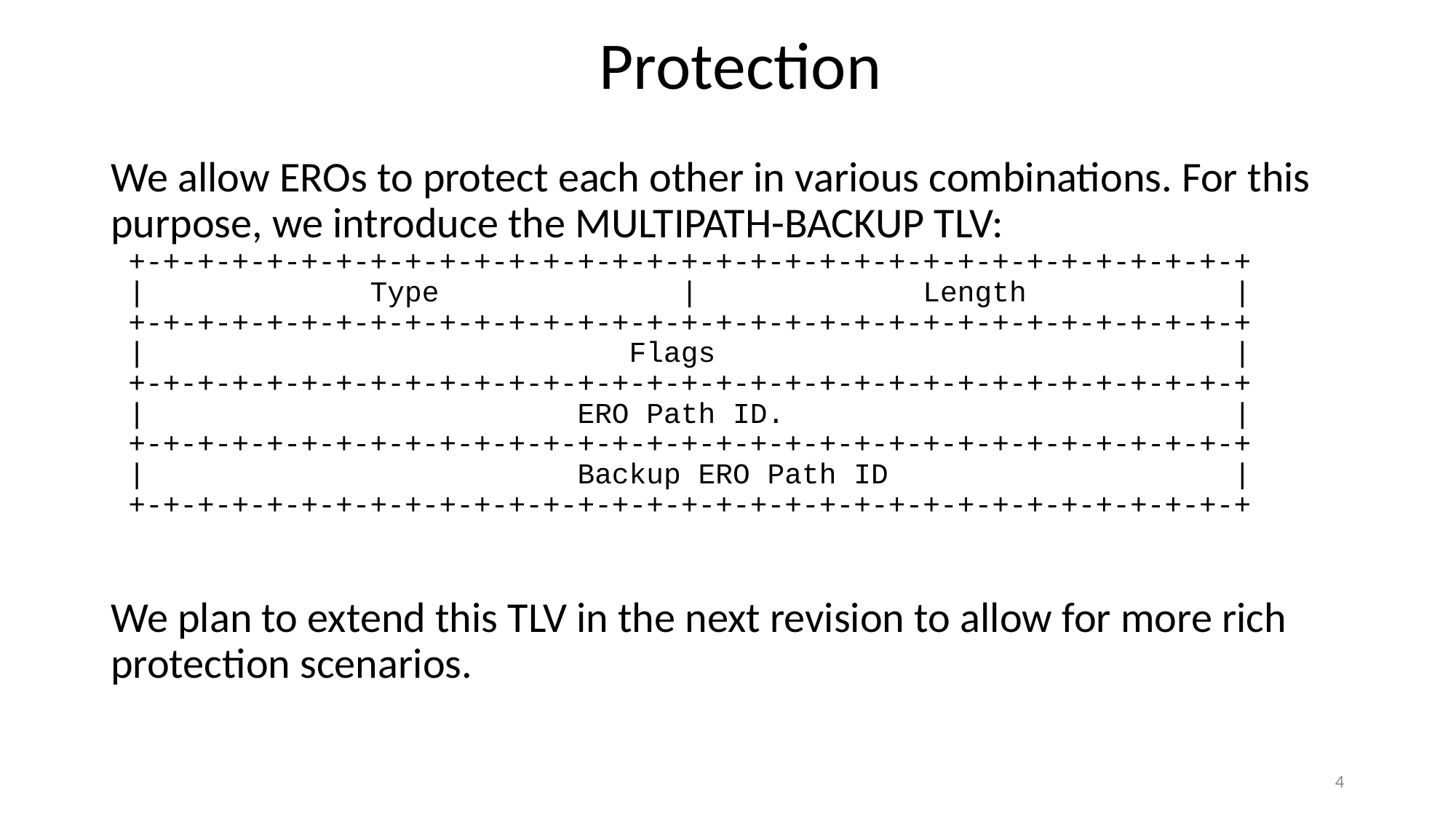

# Protection
We allow EROs to protect each other in various combinations. For this purpose, we introduce the MULTIPATH-BACKUP TLV:
 +-+-+-+-+-+-+-+-+-+-+-+-+-+-+-+-+-+-+-+-+-+-+-+-+-+-+-+-+-+-+-+-+
 |             Type              |             Length            |
 +-+-+-+-+-+-+-+-+-+-+-+-+-+-+-+-+-+-+-+-+-+-+-+-+-+-+-+-+-+-+-+-+
 |                            Flags                              |
 +-+-+-+-+-+-+-+-+-+-+-+-+-+-+-+-+-+-+-+-+-+-+-+-+-+-+-+-+-+-+-+-+
 |                         ERO Path ID.                          |
 +-+-+-+-+-+-+-+-+-+-+-+-+-+-+-+-+-+-+-+-+-+-+-+-+-+-+-+-+-+-+-+-+
 |                         Backup ERO Path ID                    |
 +-+-+-+-+-+-+-+-+-+-+-+-+-+-+-+-+-+-+-+-+-+-+-+-+-+-+-+-+-+-+-+-+

We plan to extend this TLV in the next revision to allow for more rich protection scenarios.
4